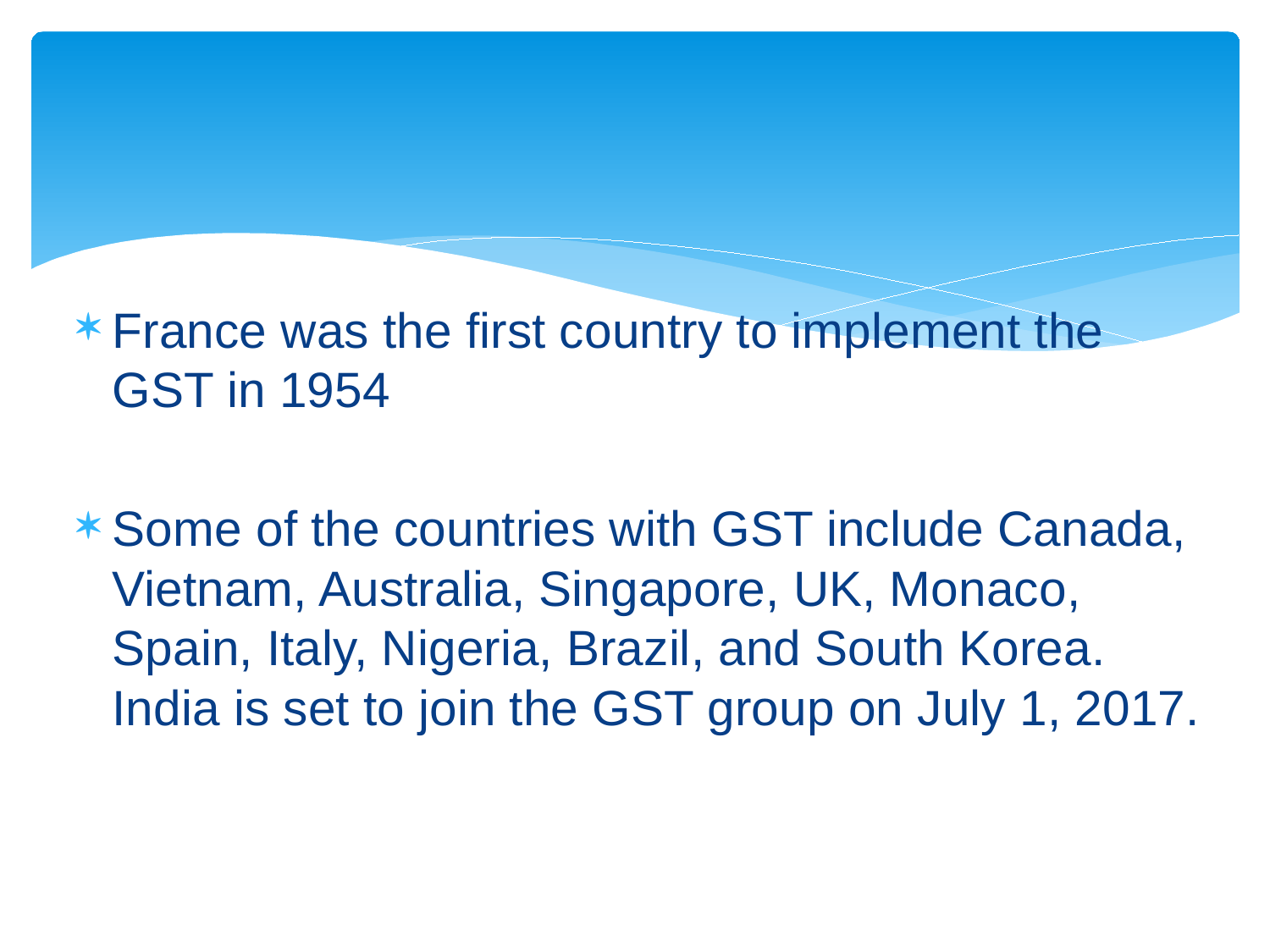

#

France was the first country to implement the GST in 1954

Some of the countries with GST include Canada, Vietnam, Australia, Singapore, UK, Monaco, Spain, Italy, Nigeria, Brazil, and South Korea. India is set to join the GST group on July 1, 2017.